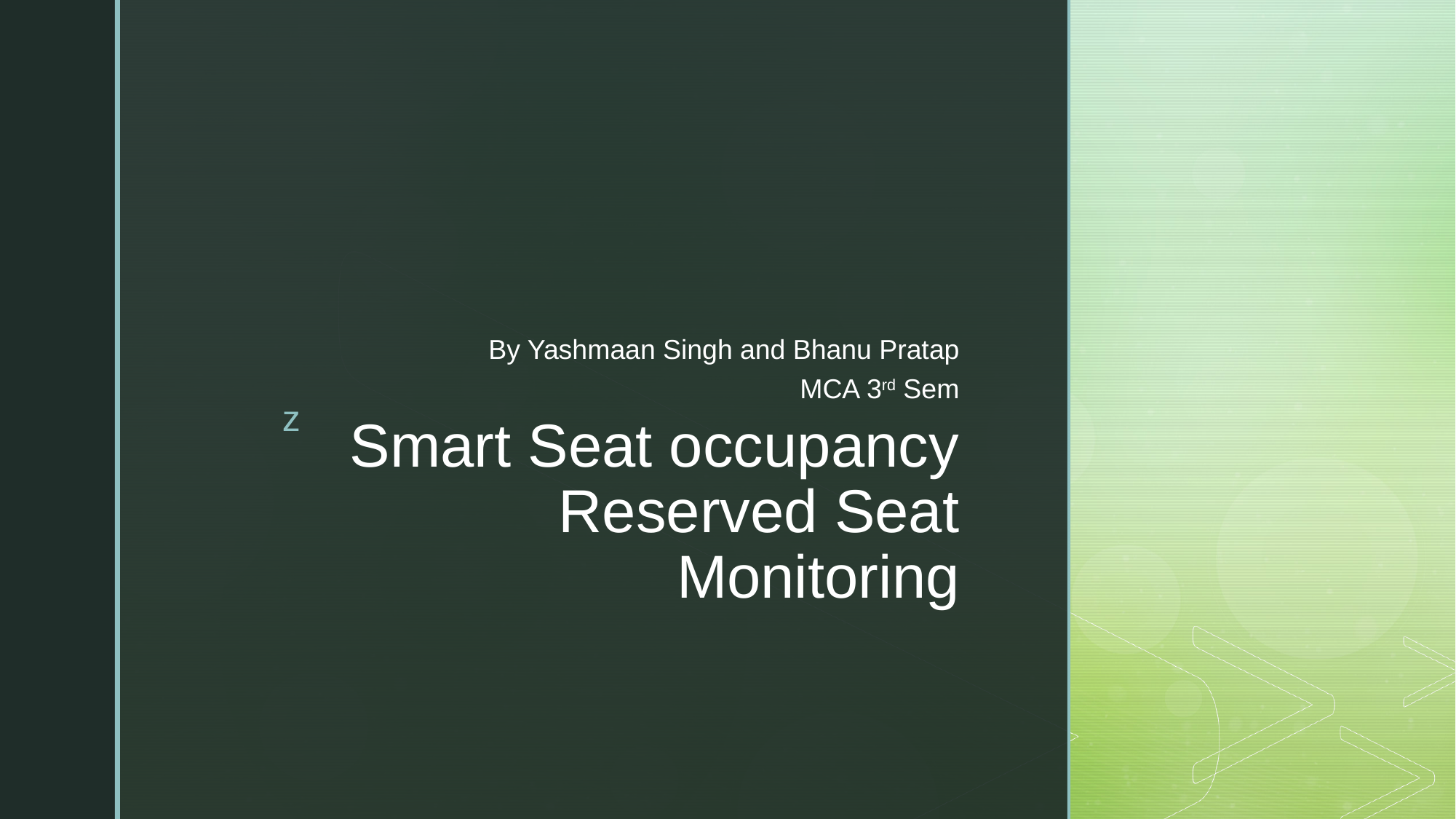

By Yashmaan Singh and Bhanu Pratap
MCA 3rd Sem
# Smart Seat occupancy Reserved Seat Monitoring